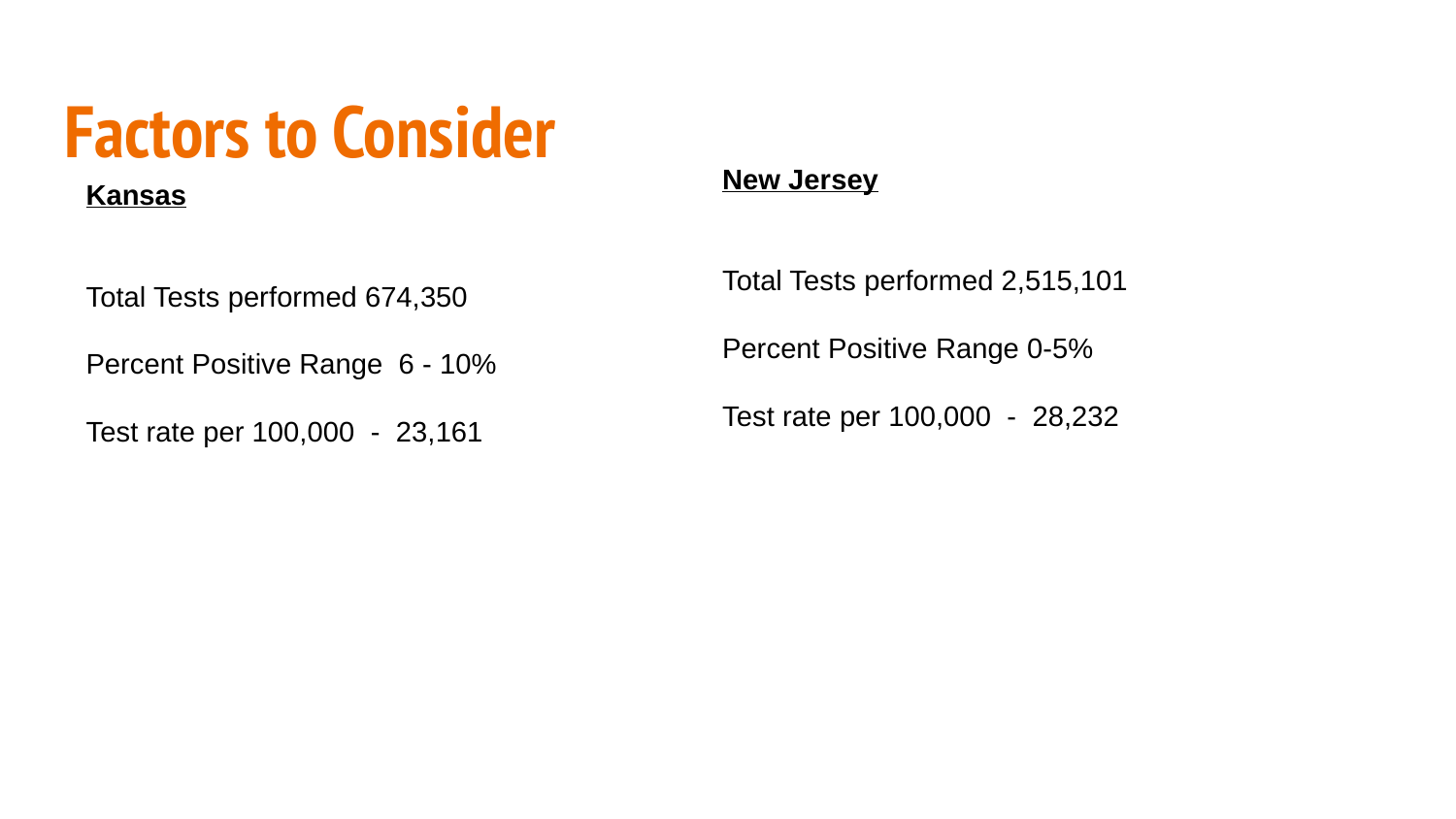

# Factors to Consider
New Jersey

Total Tests performed 2,515,101

Percent Positive Range 0-5%

Test rate per 100,000  -  28,232

Kansas

Total Tests performed 674,350

Percent Positive Range  6 - 10%

Test rate per 100,000  -  23,161